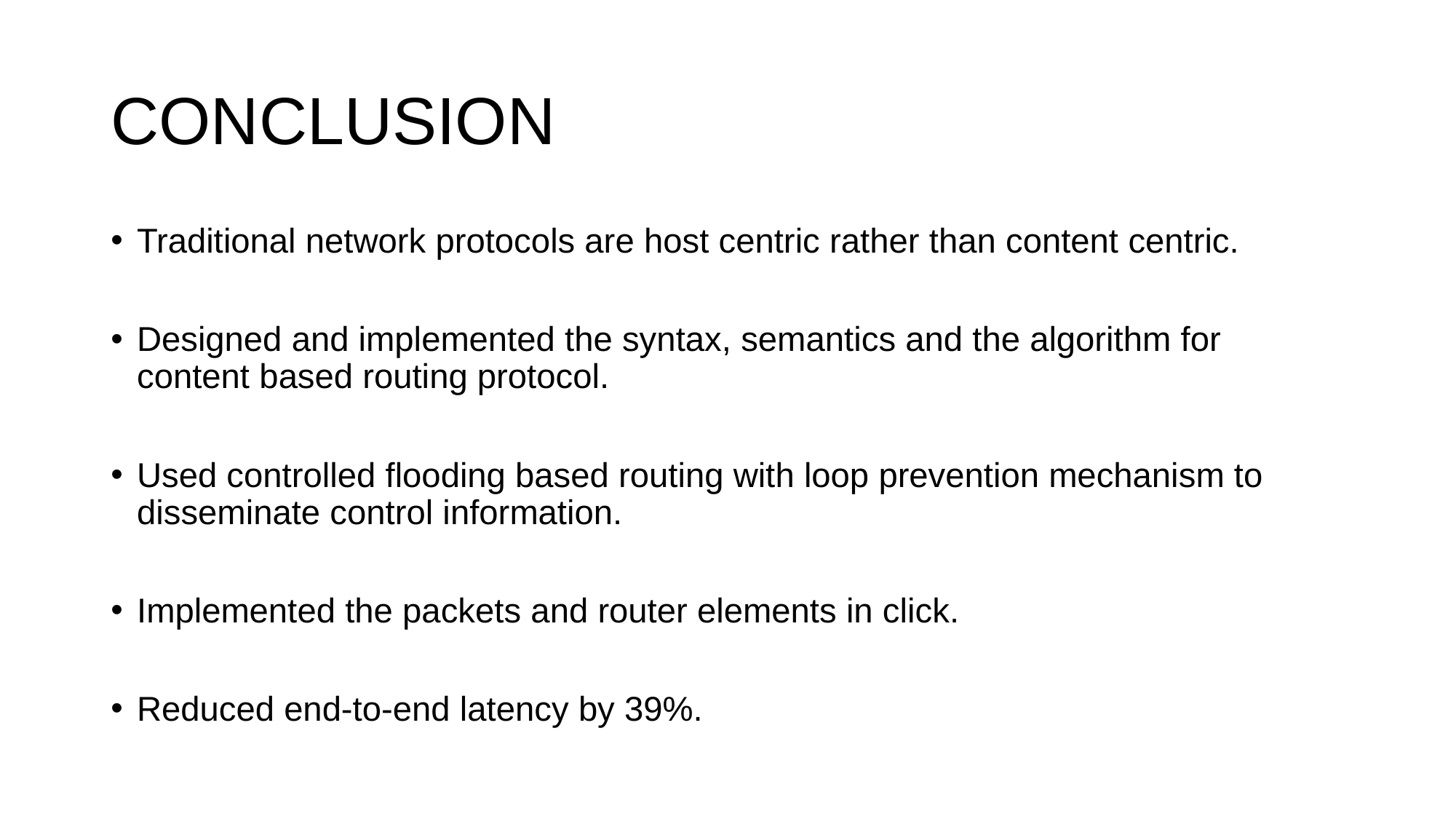

# CONCLUSION
Traditional network protocols are host centric rather than content centric.

Designed and implemented the syntax, semantics and the algorithm for content based routing protocol.

Used controlled flooding based routing with loop prevention mechanism to disseminate control information.

Implemented the packets and router elements in click.

Reduced end-to-end latency by 39%.